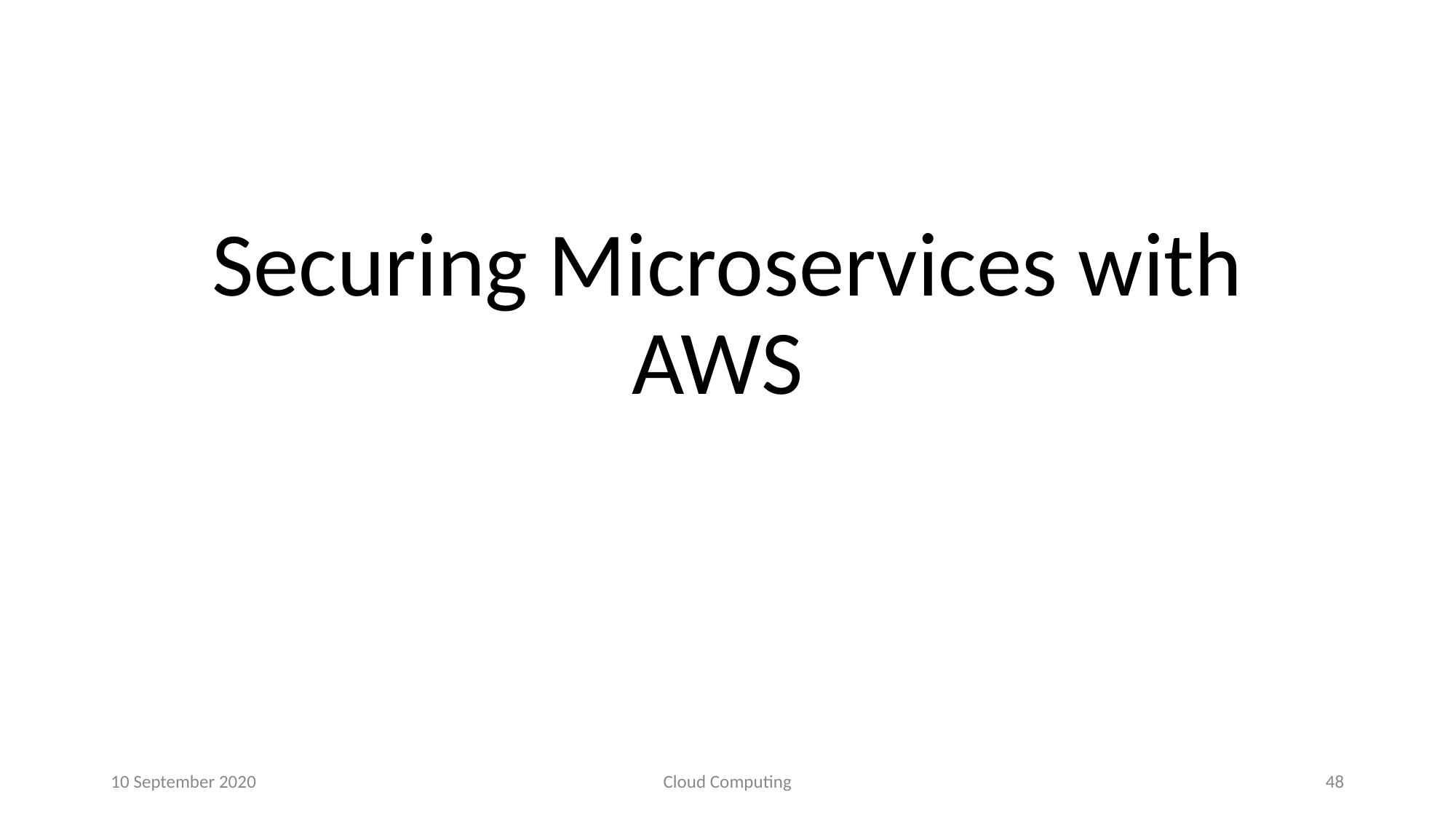

# Securing Microservices with AWS

10 September 2020
Cloud Computing
48